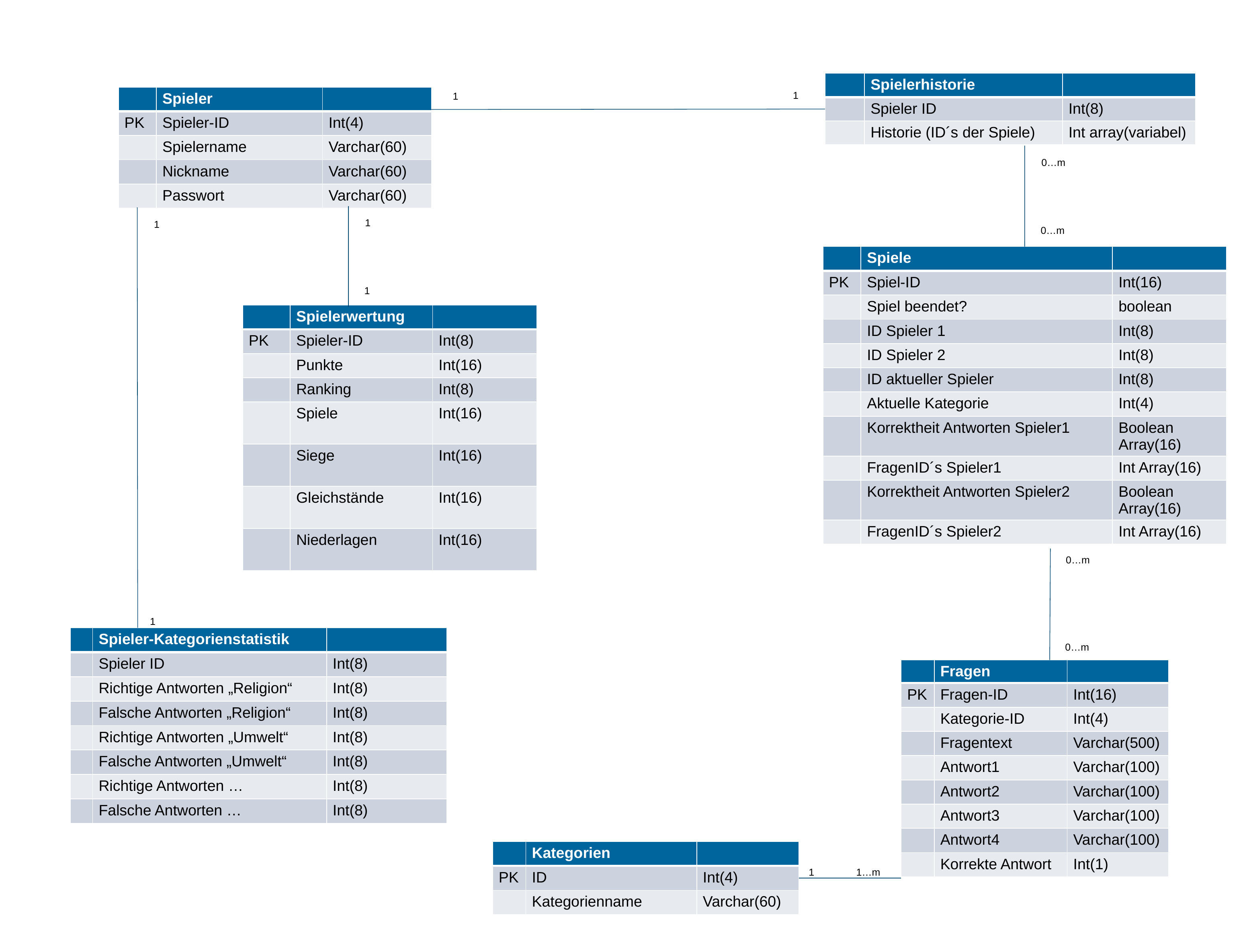

|  | Spielerhistorie |  |
| --- | --- | --- |
|  | Spieler ID | Int(8) |
|  | Historie (ID´s der Spiele) | Int array(variabel) |
1
|  | Spieler |  |
| --- | --- | --- |
| PK | Spieler-ID | Int(4) |
|  | Spielername | Varchar(60) |
|  | Nickname | Varchar(60) |
|  | Passwort | Varchar(60) |
1
0…m
1
1
0…m
|  | Spiele |  |
| --- | --- | --- |
| PK | Spiel-ID | Int(16) |
|  | Spiel beendet? | boolean |
|  | ID Spieler 1 | Int(8) |
|  | ID Spieler 2 | Int(8) |
|  | ID aktueller Spieler | Int(8) |
|  | Aktuelle Kategorie | Int(4) |
|  | Korrektheit Antworten Spieler1 | Boolean Array(16) |
|  | FragenID´s Spieler1 | Int Array(16) |
|  | Korrektheit Antworten Spieler2 | Boolean Array(16) |
|  | FragenID´s Spieler2 | Int Array(16) |
1
|  | Spielerwertung |  |
| --- | --- | --- |
| PK | Spieler-ID | Int(8) |
|  | Punkte | Int(16) |
|  | Ranking | Int(8) |
|  | Spiele | Int(16) |
|  | Siege | Int(16) |
|  | Gleichstände | Int(16) |
|  | Niederlagen | Int(16) |
0…m
1
|  | Spieler-Kategorienstatistik |  |
| --- | --- | --- |
|  | Spieler ID | Int(8) |
|  | Richtige Antworten „Religion“ | Int(8) |
|  | Falsche Antworten „Religion“ | Int(8) |
|  | Richtige Antworten „Umwelt“ | Int(8) |
|  | Falsche Antworten „Umwelt“ | Int(8) |
|  | Richtige Antworten … | Int(8) |
|  | Falsche Antworten … | Int(8) |
0…m
|  | Fragen |  |
| --- | --- | --- |
| PK | Fragen-ID | Int(16) |
|  | Kategorie-ID | Int(4) |
|  | Fragentext | Varchar(500) |
|  | Antwort1 | Varchar(100) |
|  | Antwort2 | Varchar(100) |
|  | Antwort3 | Varchar(100) |
|  | Antwort4 | Varchar(100) |
|  | Korrekte Antwort | Int(1) |
|  | Kategorien |  |
| --- | --- | --- |
| PK | ID | Int(4) |
|  | Kategorienname | Varchar(60) |
1
1…m